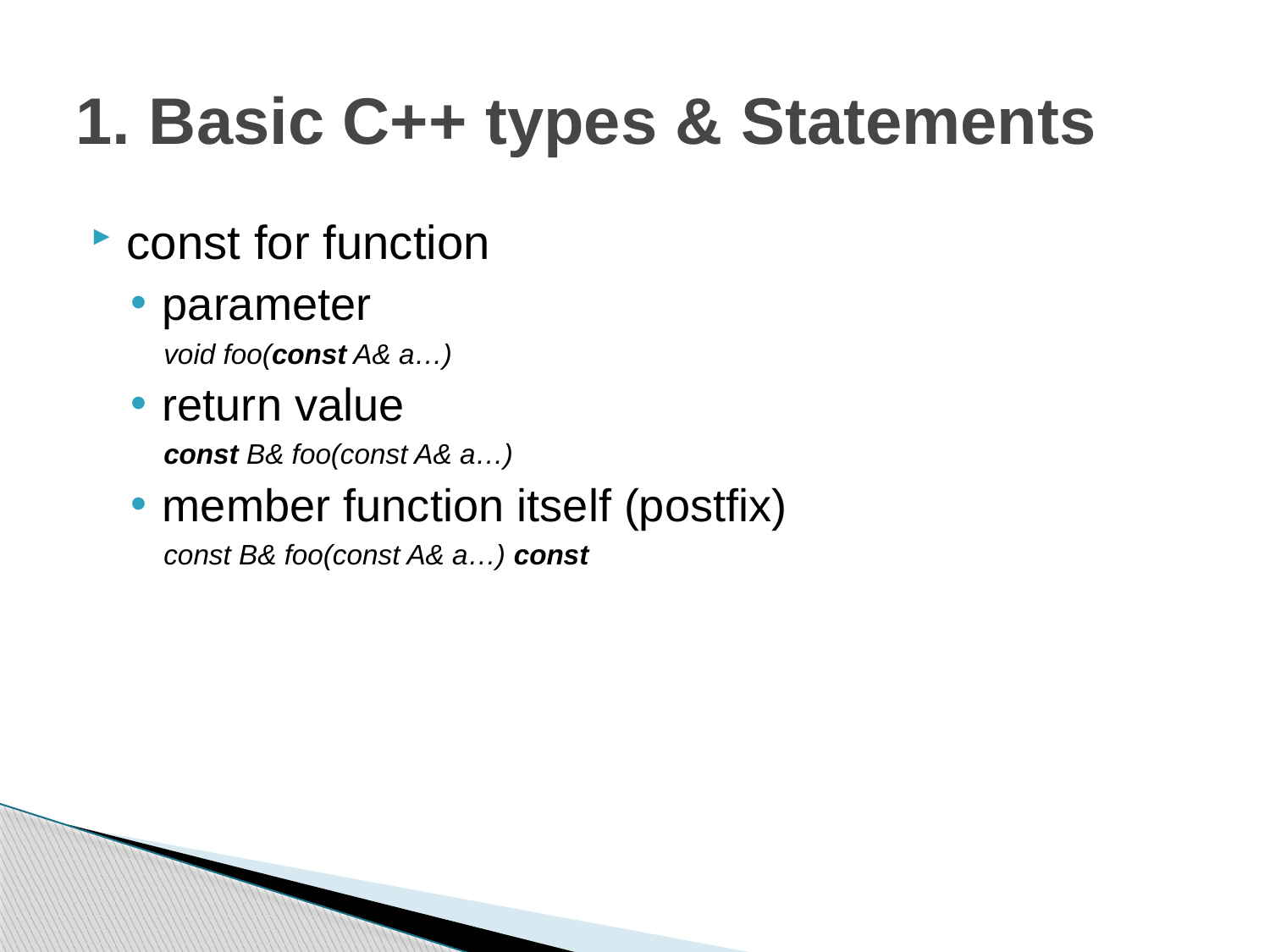

# 1. Basic C++ types & Statements
const for function
parameter
void foo(const A& a…)
return value
const B& foo(const A& a…)
member function itself (postfix)
const B& foo(const A& a…) const